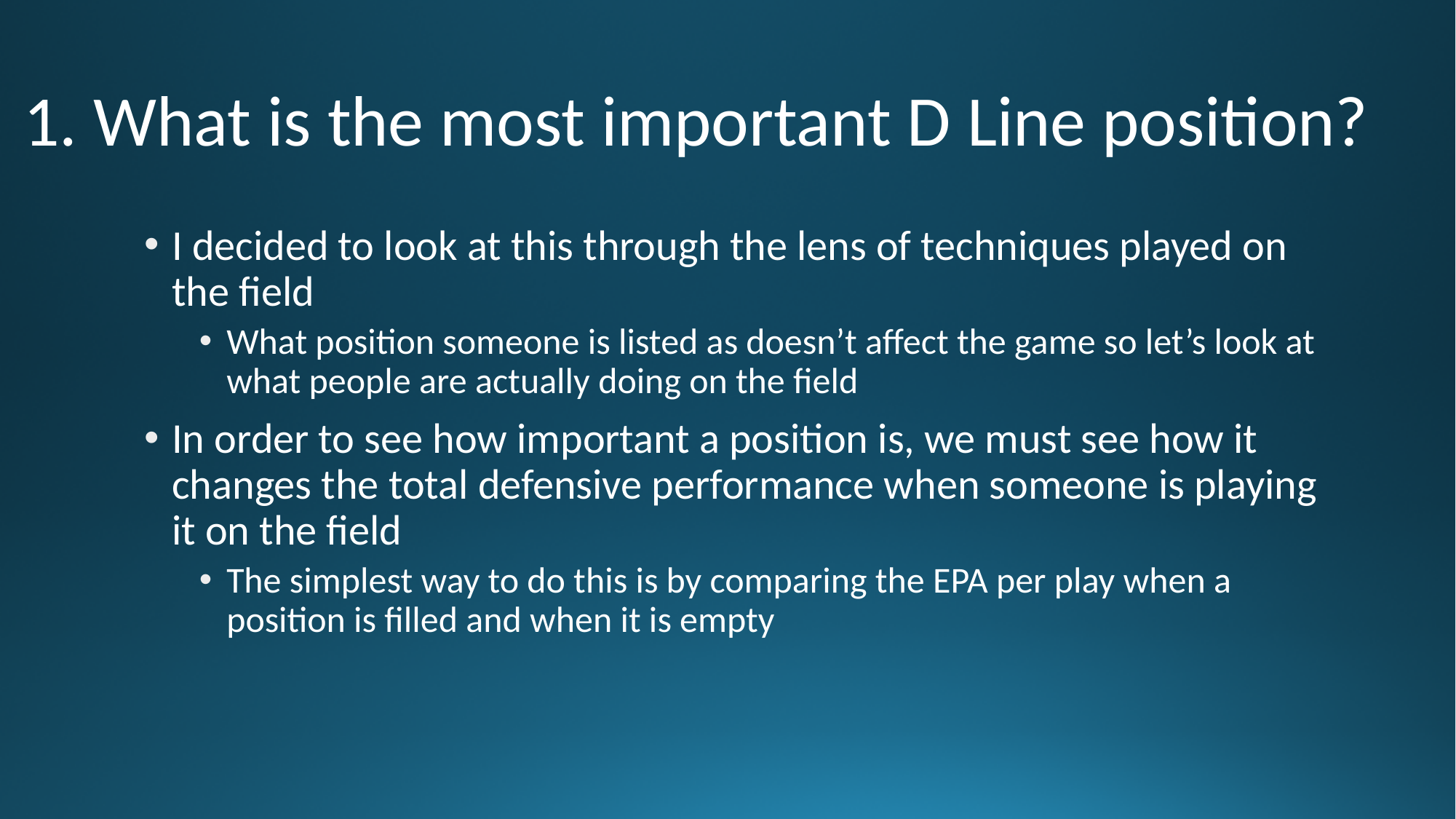

# 1. What is the most important D Line position?
I decided to look at this through the lens of techniques played on the field
What position someone is listed as doesn’t affect the game so let’s look at what people are actually doing on the field
In order to see how important a position is, we must see how it changes the total defensive performance when someone is playing it on the field
The simplest way to do this is by comparing the EPA per play when a position is filled and when it is empty